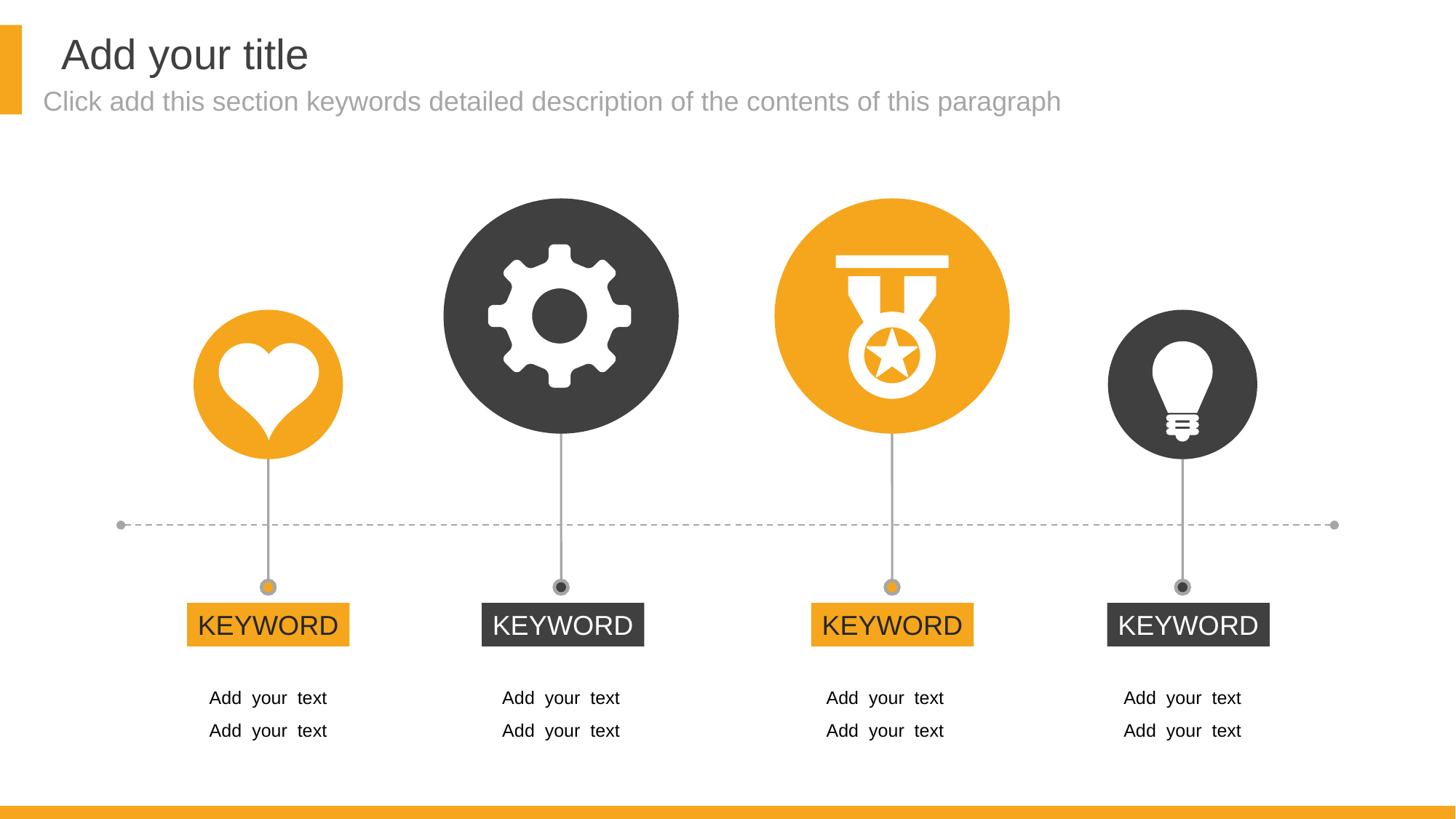

KEYWORD
KEYWORD
KEYWORD
KEYWORD
Add  your  text
Add  your  text
Add  your  text
Add  your  text
Add  your  text
Add  your  text
Add  your  text
Add  your  text